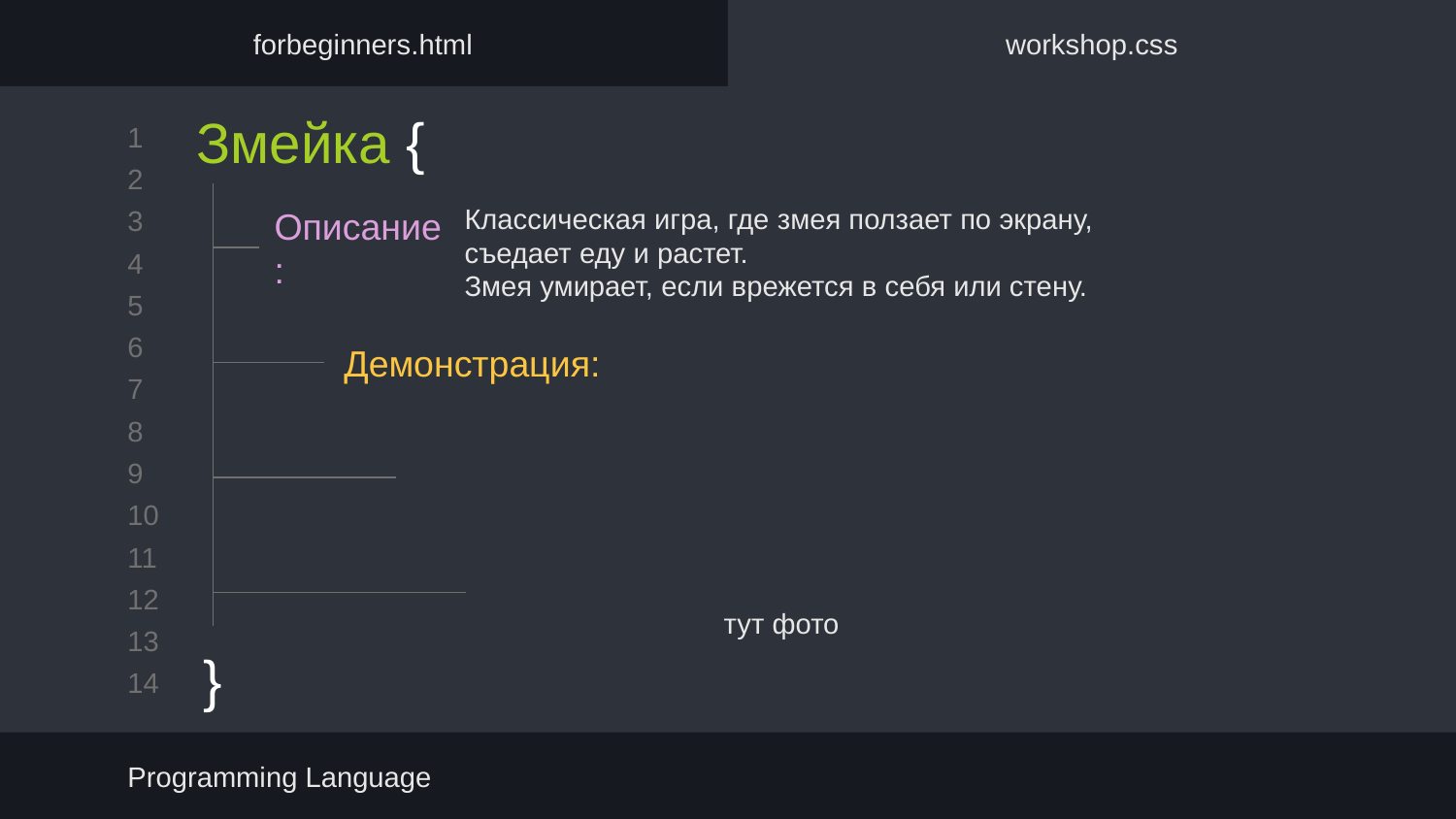

forbeginners.html
workshop.css
# Змейка {
Описание:
Классическая игра, где змея ползает по экрану, съедает еду и растет.
Змея умирает, если врежется в себя или стену.
Демонстрация:

тут фото

}
Programming Language